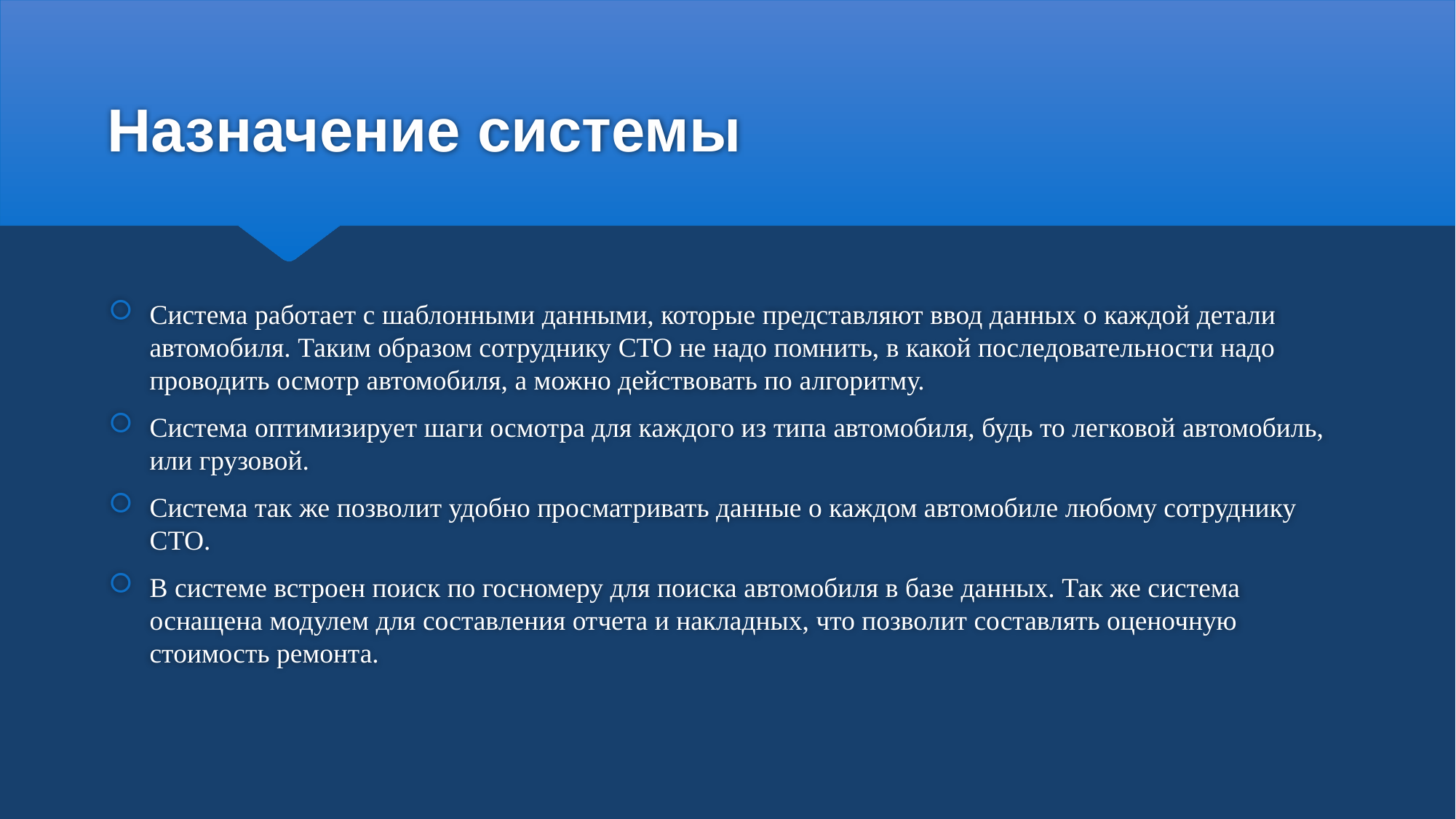

# Назначение системы
Система работает с шаблонными данными, которые представляют ввод данных о каждой детали автомобиля. Таким образом сотруднику СТО не надо помнить, в какой последовательности надо проводить осмотр автомобиля, а можно действовать по алгоритму.
Система оптимизирует шаги осмотра для каждого из типа автомобиля, будь то легковой автомобиль, или грузовой.
Система так же позволит удобно просматривать данные о каждом автомобиле любому сотруднику СТО.
В системе встроен поиск по госномеру для поиска автомобиля в базе данных. Так же система оснащена модулем для составления отчета и накладных, что позволит составлять оценочную стоимость ремонта.